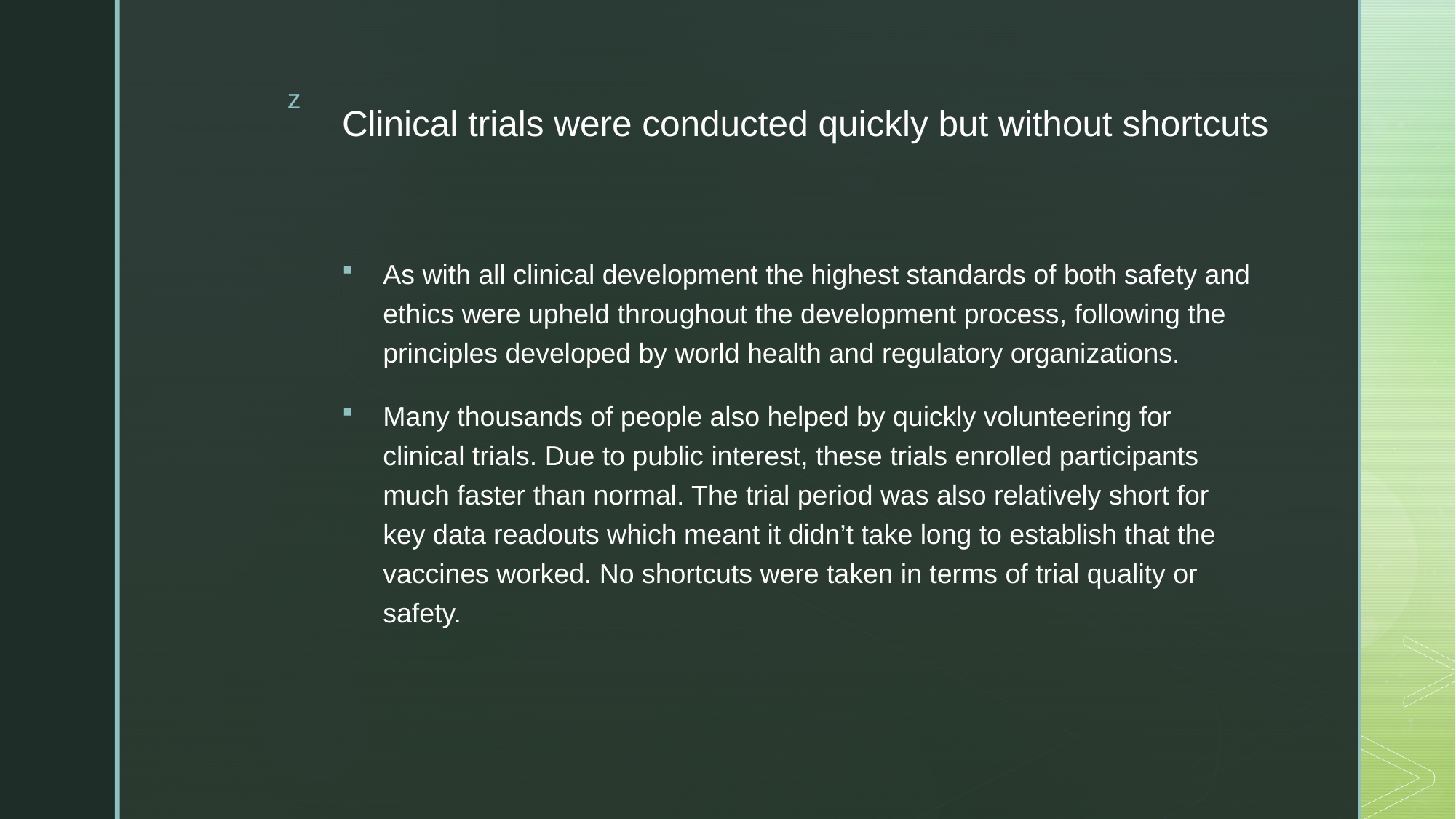

# Clinical trials were conducted quickly but without shortcuts
As with all clinical development the highest standards of both safety and ethics were upheld throughout the development process, following the principles developed by world health and regulatory organizations.
Many thousands of people also helped by quickly volunteering for clinical trials. Due to public interest, these trials enrolled participants much faster than normal. The trial period was also relatively short for key data readouts which meant it didn’t take long to establish that the vaccines worked. No shortcuts were taken in terms of trial quality or safety.